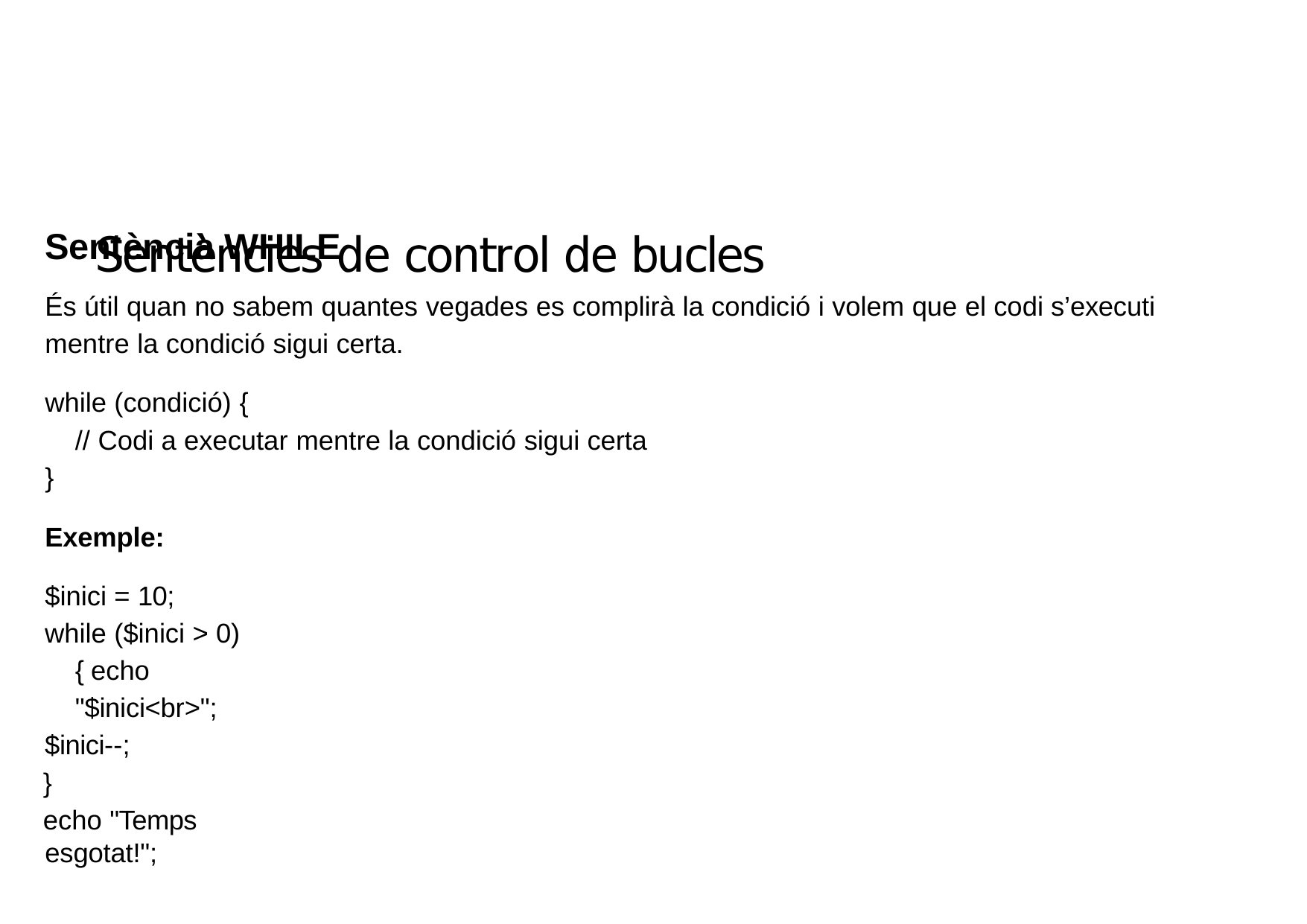

Sentència WHILE
És útil quan no sabem quantes vegades es complirà la condició i volem que el codi s’executi mentre la condició sigui certa.
while (condició) {
// Codi a executar mentre la condició sigui certa
}
Exemple:
$inici = 10;
while ($inici > 0) { echo "$inici<br>";
$inici--;
}
echo "Temps esgotat!";
# Sentències de control de bucles